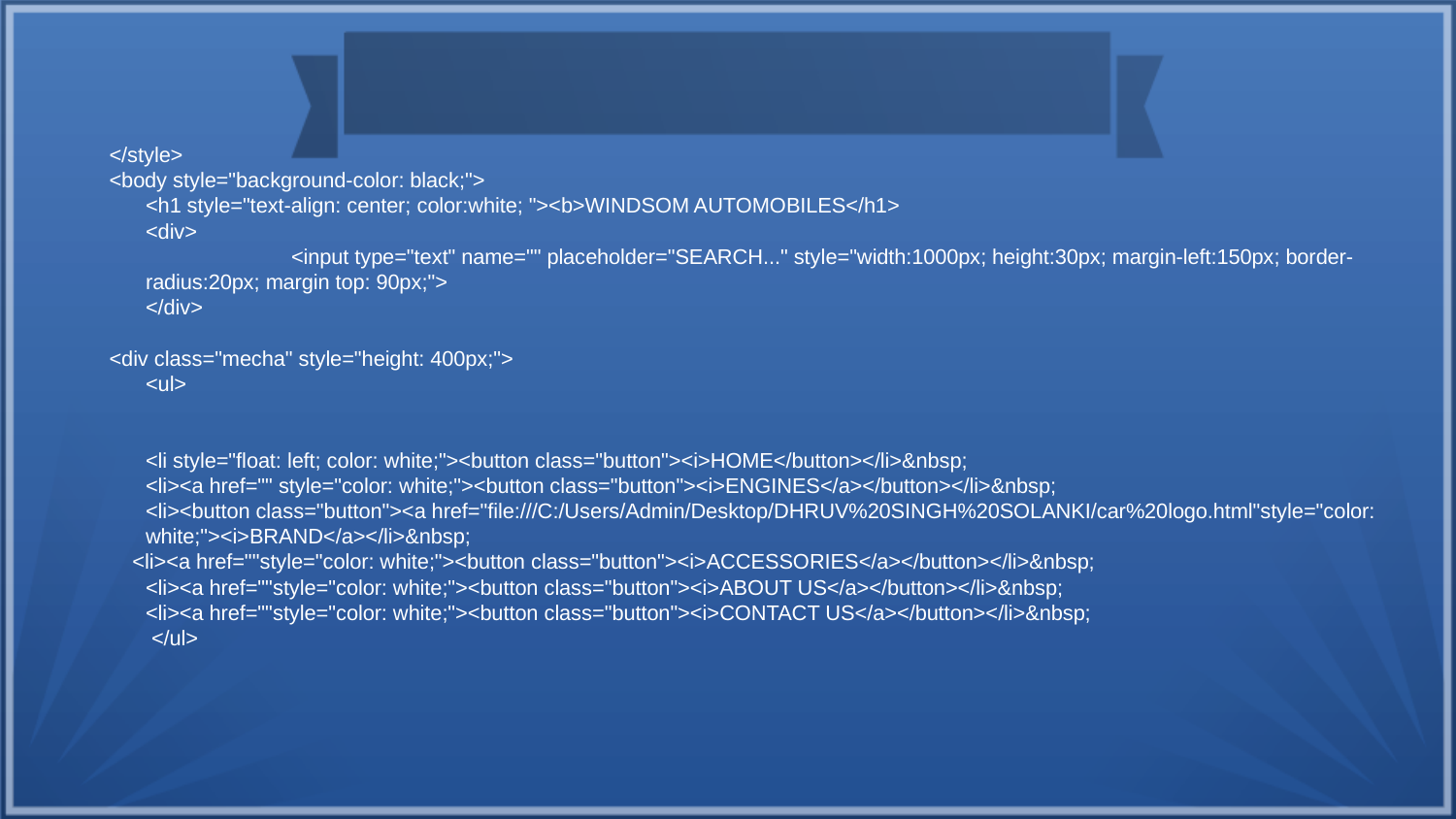

</style>
<body style="background-color: black;">
	<h1 style="text-align: center; color:white; "><b>WINDSOM AUTOMOBILES</h1>
	<div>
		<input type="text" name="" placeholder="SEARCH..." style="width:1000px; height:30px; margin-left:150px; border-radius:20px; margin top: 90px;">
	</div>

<div class="mecha" style="height: 400px;">
	<ul>

	<li style="float: left; color: white;"><button class="button"><i>HOME</button></li>&nbsp;
	<li><a href="" style="color: white;"><button class="button"><i>ENGINES</a></button></li>&nbsp;
	<li><button class="button"><a href="file:///C:/Users/Admin/Desktop/DHRUV%20SINGH%20SOLANKI/car%20logo.html"style="color: white;"><i>BRAND</a></li>&nbsp;
    <li><a href=""style="color: white;"><button class="button"><i>ACCESSORIES</a></button></li>&nbsp;
	<li><a href=""style="color: white;"><button class="button"><i>ABOUT US</a></button></li>&nbsp;
	<li><a href=""style="color: white;"><button class="button"><i>CONTACT US</a></button></li>&nbsp;
	 </ul>